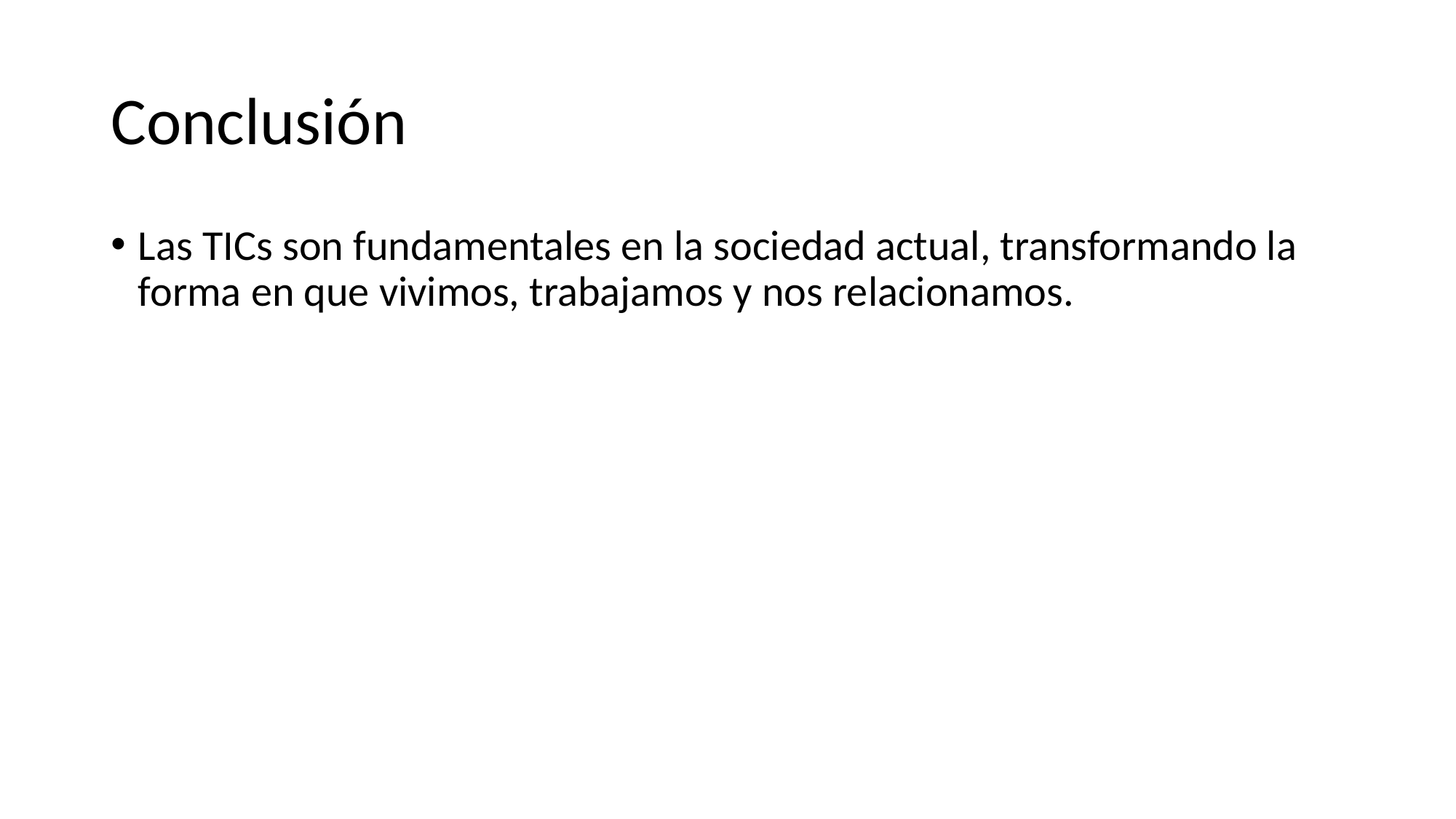

# Conclusión
Las TICs son fundamentales en la sociedad actual, transformando la forma en que vivimos, trabajamos y nos relacionamos.